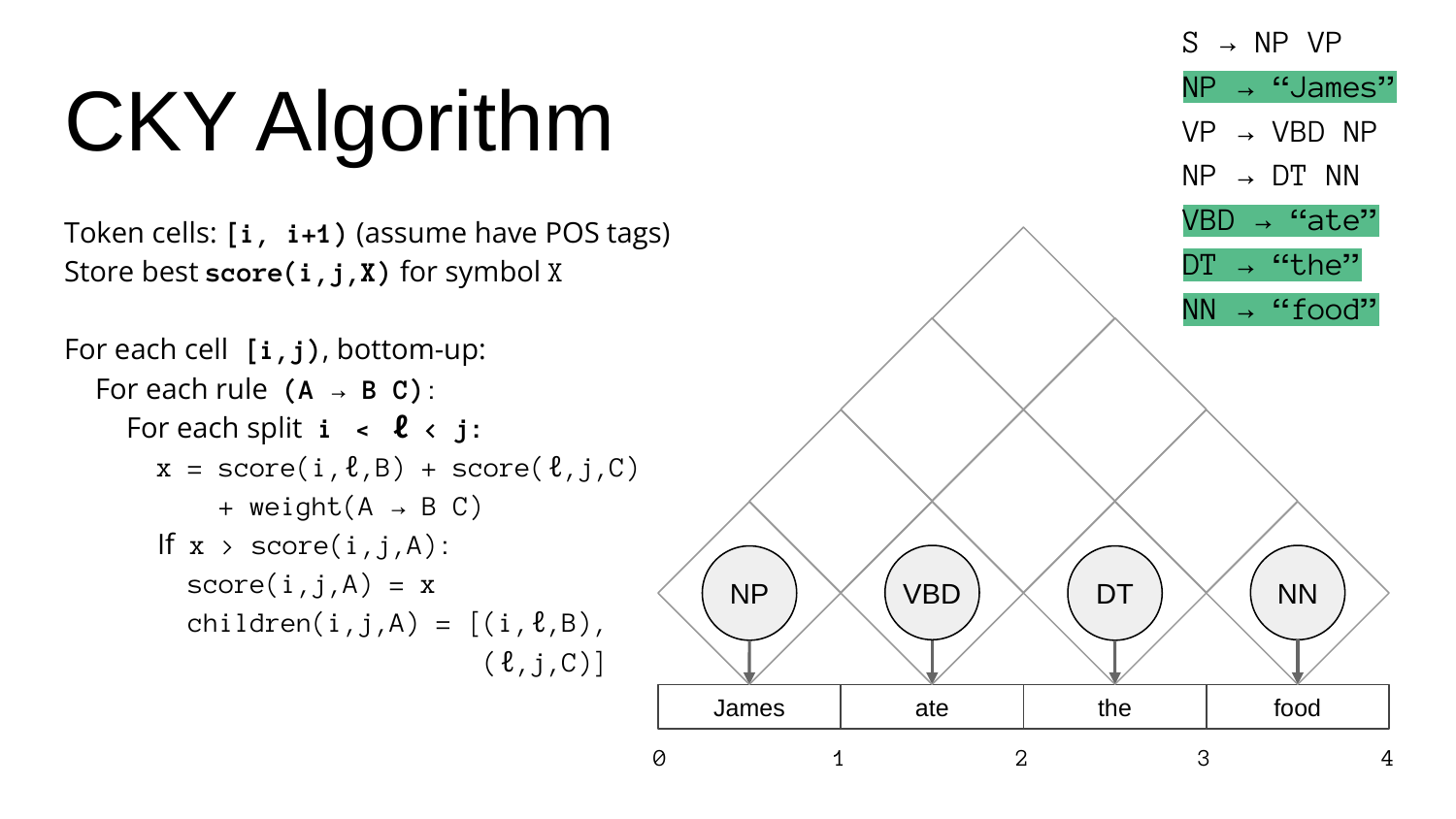

S → NP VP
NP → “James”
VP → VBD NP
NP → DT NN
VBD → “ate”
DT → “the”
NN → “food”

# CKY Algorithm
Token cells: [i, i+1) (assume have POS tags)
Store best score(i,j,X) for symbol X

For each cell [i,j), bottom-up:
  For each rule (A → B C):
    For each split i ﹤ ℓ < j:
      x = score(i,ℓ,B) + score(ℓ,j,C)
          + weight(A → B C)
      If x > score(i,j,A):
        score(i,j,A) = x
        children(i,j,A) = [(i,ℓ,B),
                           (ℓ,j,C)]

NP
VBD
DT
NN

James
ate
the
food
0
1
2
3
4